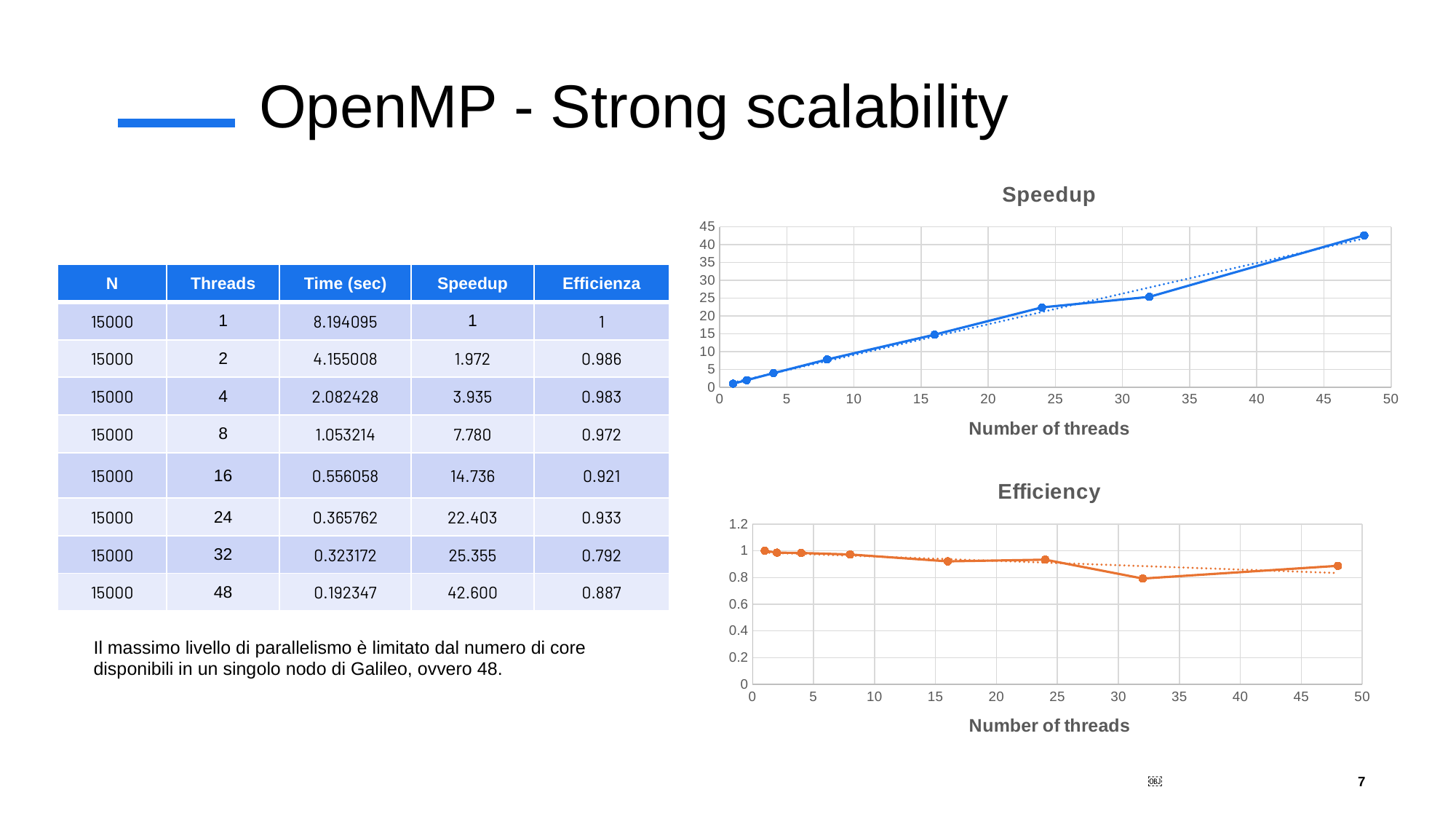

# OpenMP - Strong scalability

### Chart: Speedup

| Category |  |
|---|---|
| N | Threads | Time (sec) | Speedup | Efficienza |
| --- | --- | --- | --- | --- |
| 15000 | 1 | 8.194095 | 1 | 1 |
| 15000 | 2 | 4.155008 | 1.972 | 0.986 |
| 15000 | 4 | 2.082428 | 3.935 | 0.983 |
| 15000 | 8 | 1.053214 | 7.780 | 0.972 |
| 15000 | 16 | 0.556058 | 14.736 | 0.921 |
| 15000 | 24 | 0.365762 | 22.403 | 0.933 |
| 15000 | 32 | 0.323172 | 25.355 | 0.792 |
| 15000 | 48 | 0.192347 | 42.600 | 0.887 |

### Chart: Efficiency

| Category |  |
|---|---|
Il massimo livello di parallelismo è limitato dal numero di core disponibili in un singolo nodo di Galileo, ovvero 48.
￼
7